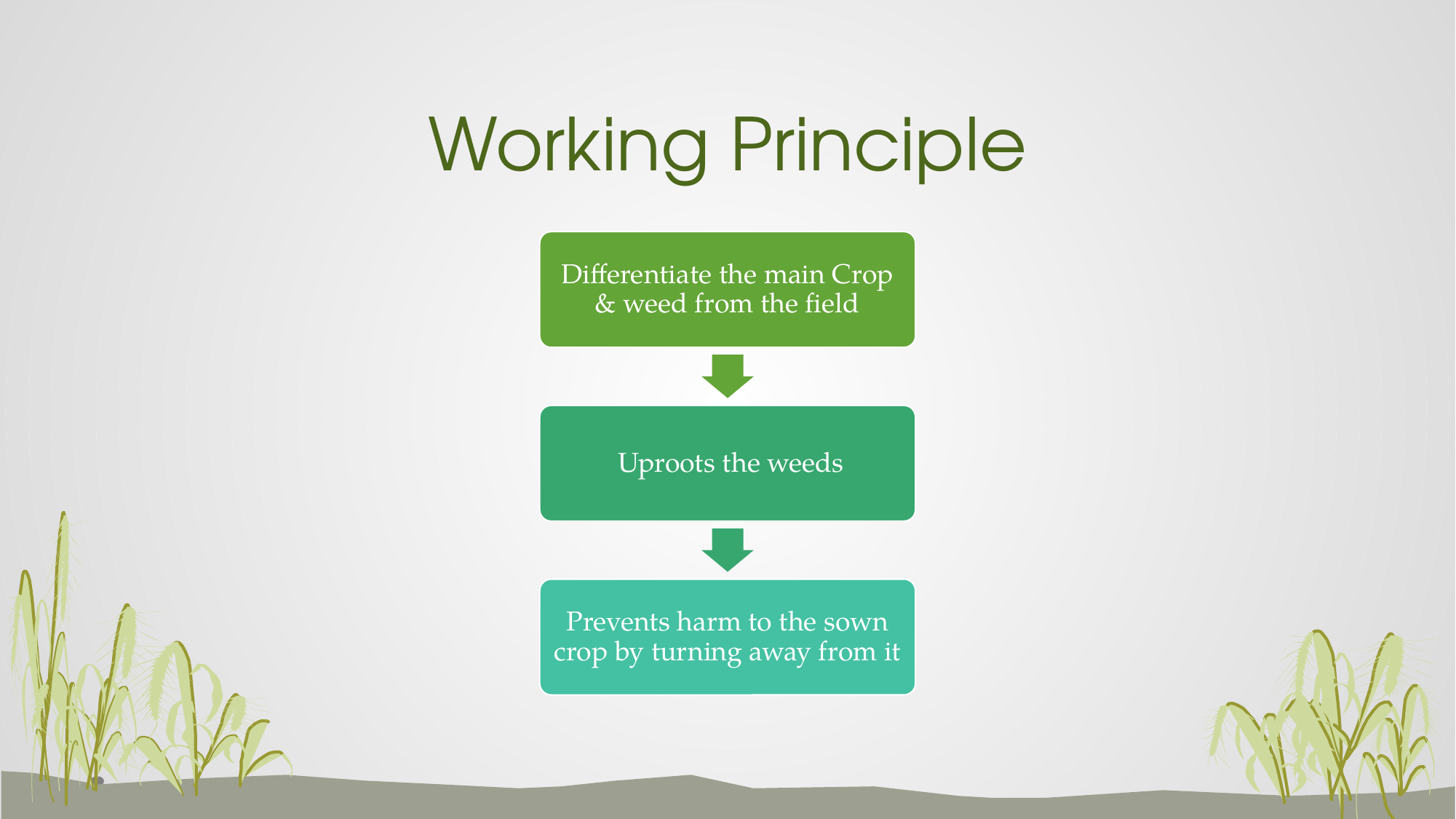

# Working Principle
Differentiate the main Crop & weed from the field

 Uproots the weeds

Prevents harm to the sown crop by turning away from it